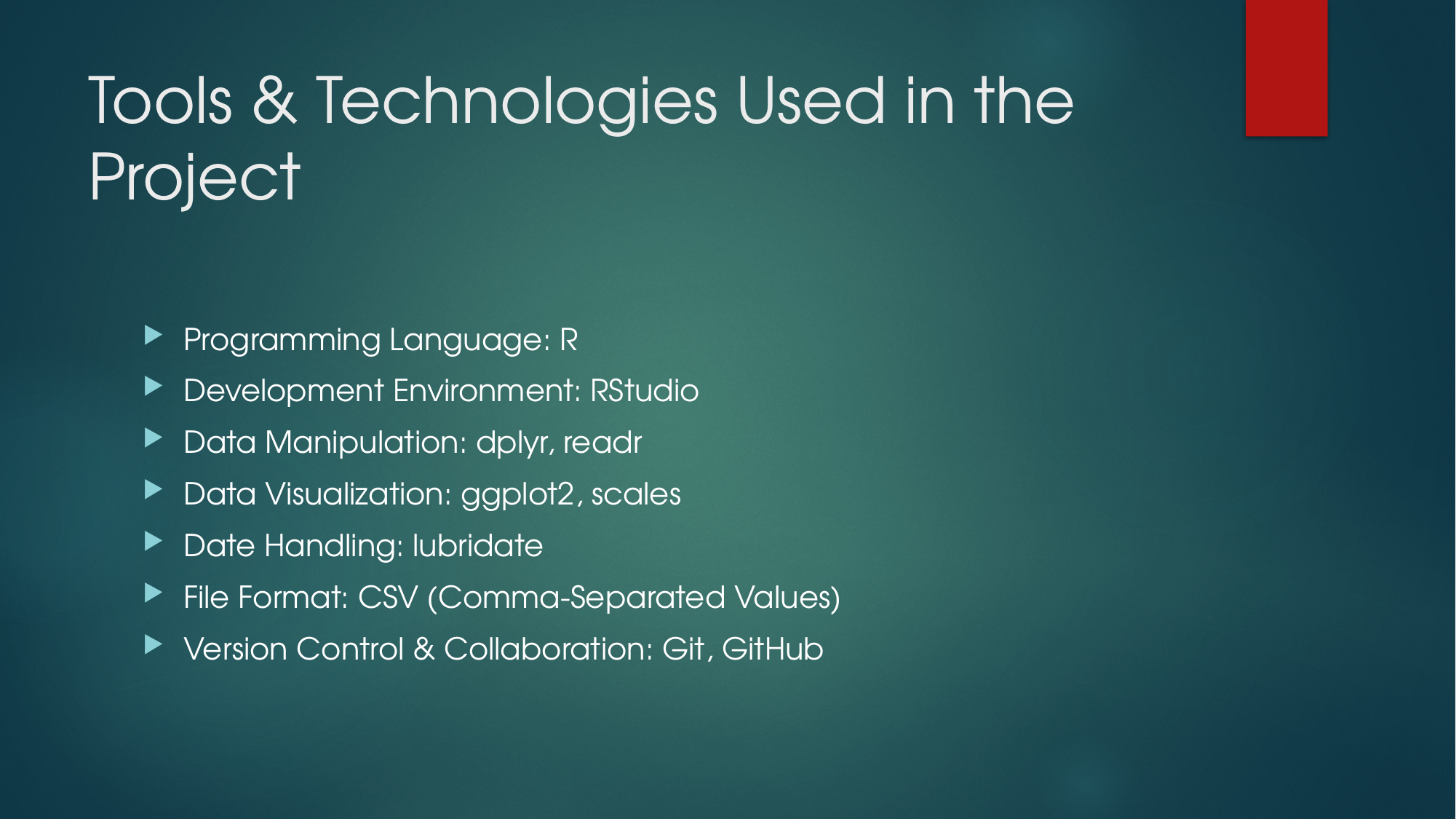

# Tools & Technologies Used in the Project
Programming Language: R
Development Environment: RStudio
Data Manipulation: dplyr, readr
Data Visualization: ggplot2, scales
Date Handling: lubridate
File Format: CSV (Comma-Separated Values)
Version Control & Collaboration: Git, GitHub